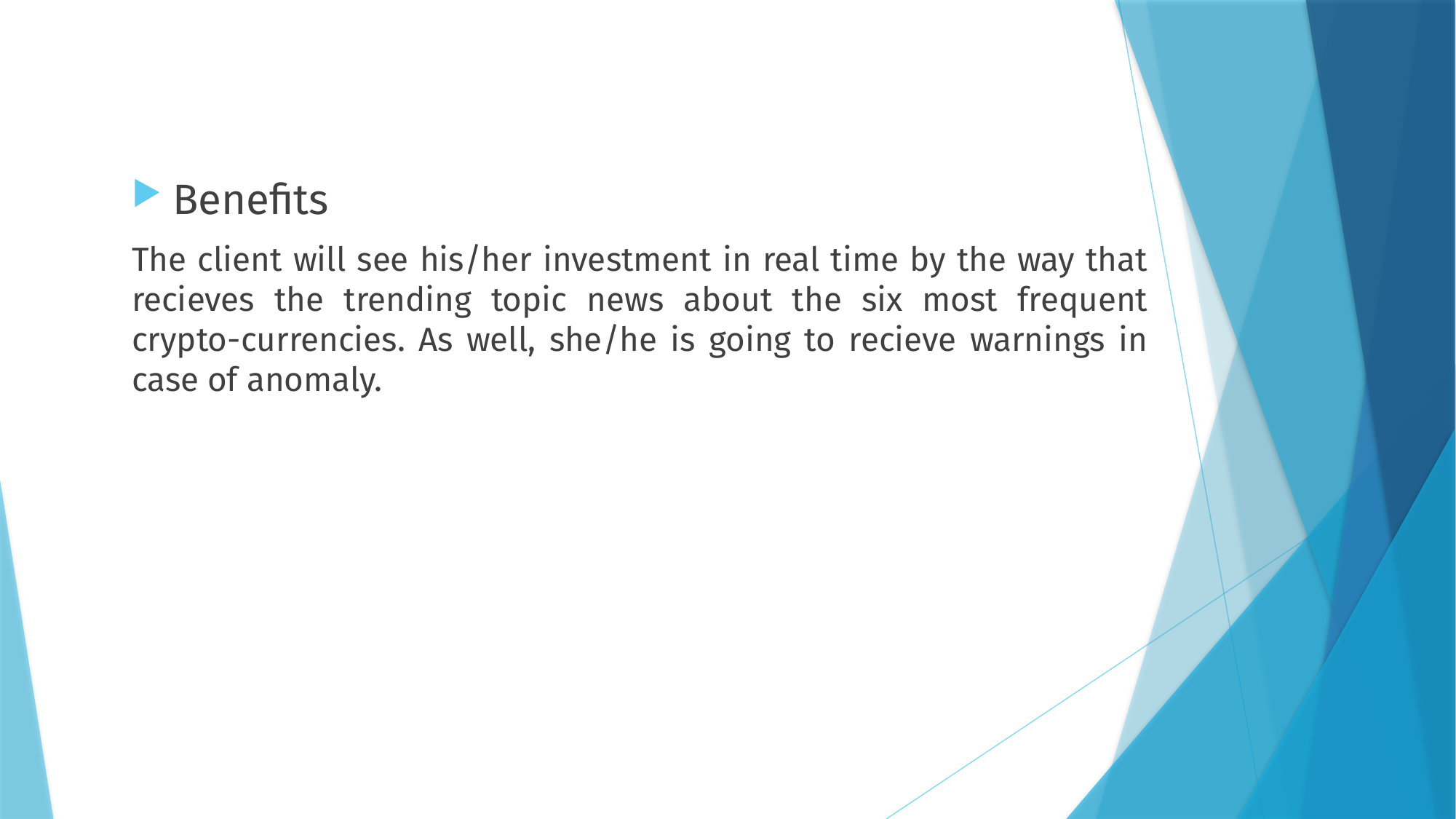

Benefits
The client will see his/her investment in real time by the way that recieves the trending topic news about the six most frequent crypto-currencies. As well, she/he is going to recieve warnings in case of anomaly.